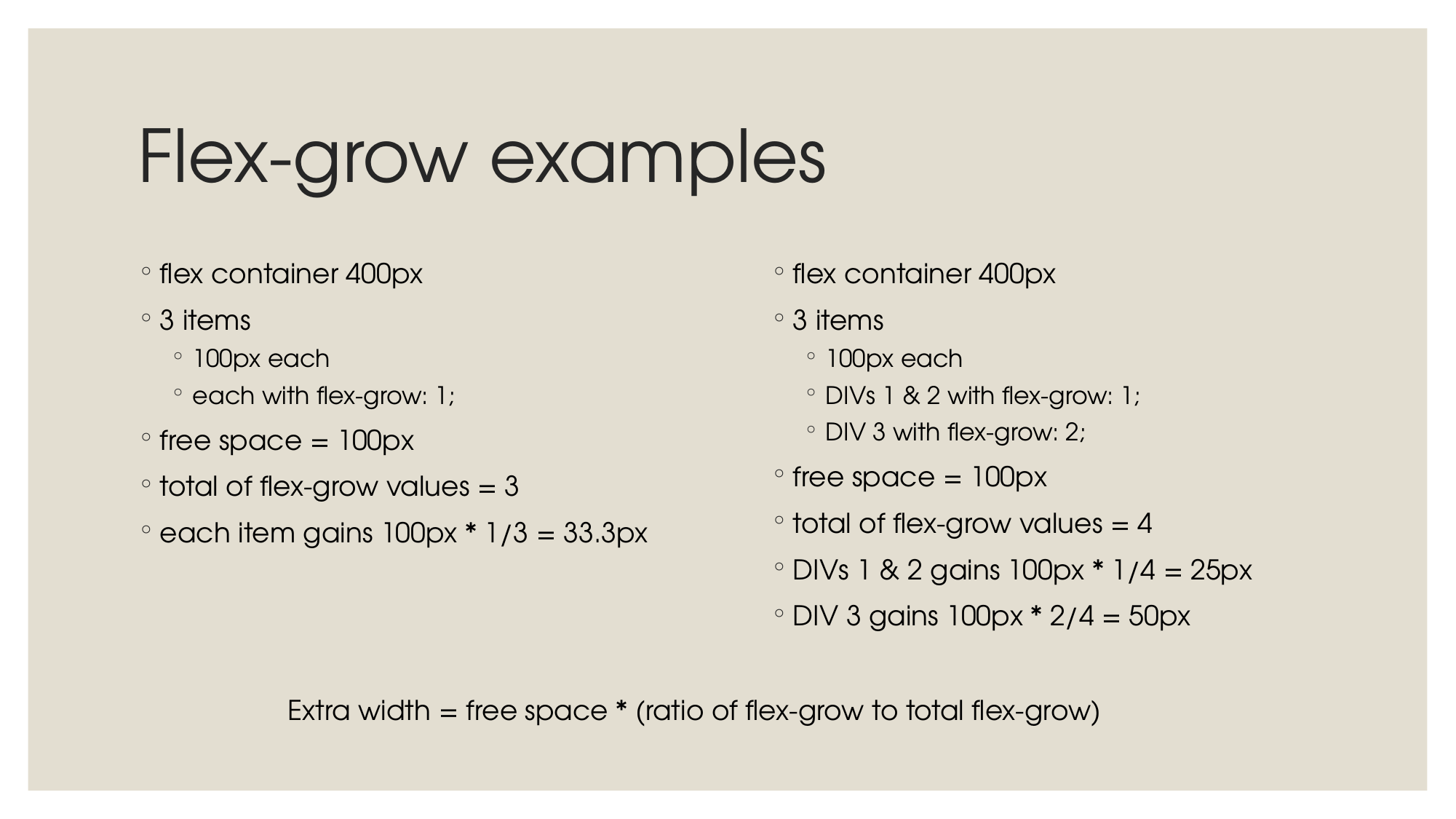

# Flex-grow examples
flex container 400px
3 items
100px each
each with flex-grow: 1;
free space = 100px
total of flex-grow values = 3
each item gains 100px * 1/3 = 33.3px
flex container 400px
3 items
100px each
DIVs 1 & 2 with flex-grow: 1;
DIV 3 with flex-grow: 2;
free space = 100px
total of flex-grow values = 4
DIVs 1 & 2 gains 100px * 1/4 = 25px
DIV 3 gains 100px * 2/4 = 50px
Extra width = free space * (ratio of flex-grow to total flex-grow)